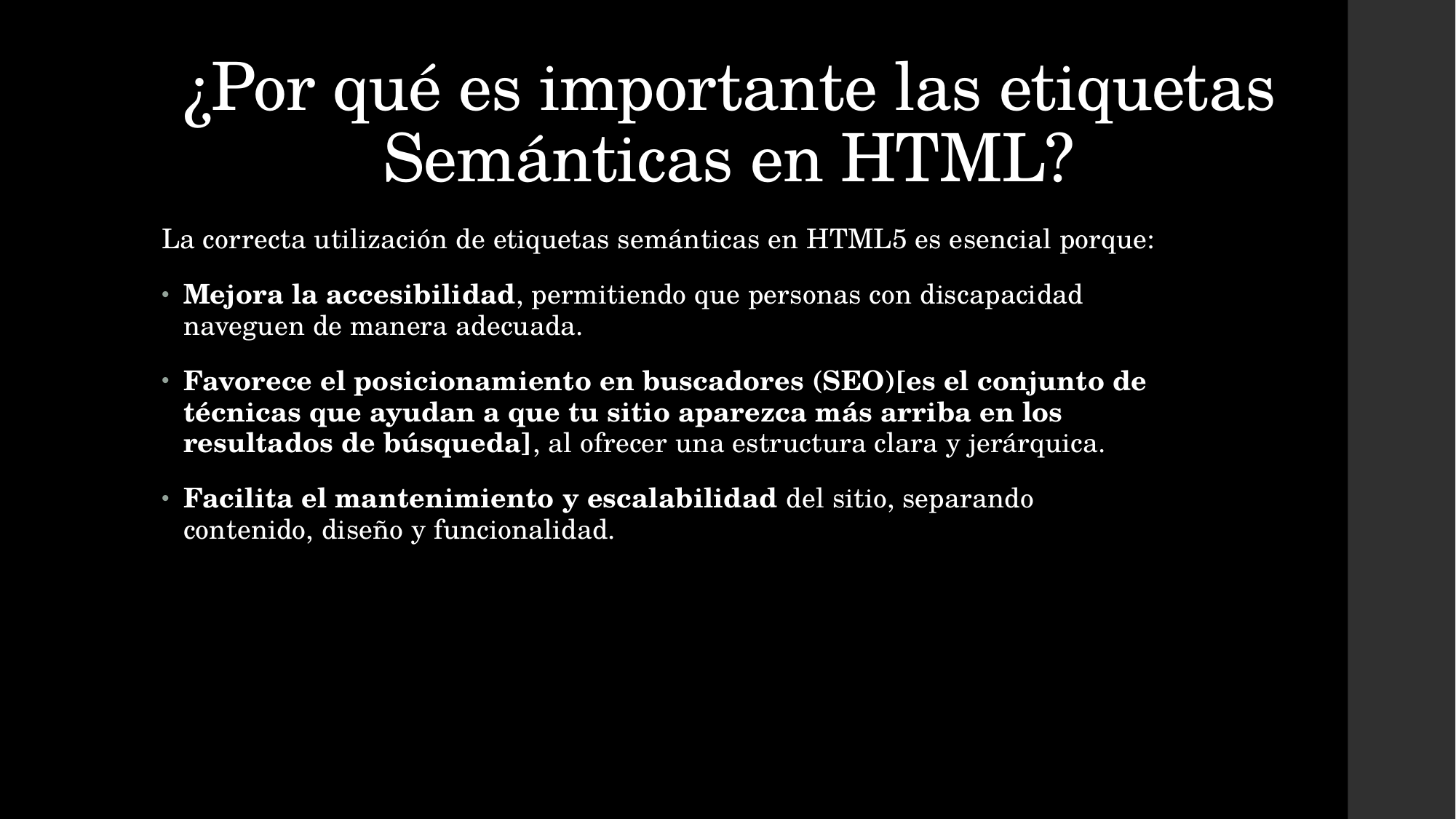

# ¿Por qué es importante las etiquetas Semánticas en HTML?
La correcta utilización de etiquetas semánticas en HTML5 es esencial porque:
Mejora la accesibilidad, permitiendo que personas con discapacidad naveguen de manera adecuada.
Favorece el posicionamiento en buscadores (SEO)[es el conjunto de técnicas que ayudan a que tu sitio aparezca más arriba en los resultados de búsqueda], al ofrecer una estructura clara y jerárquica.
Facilita el mantenimiento y escalabilidad del sitio, separando contenido, diseño y funcionalidad.